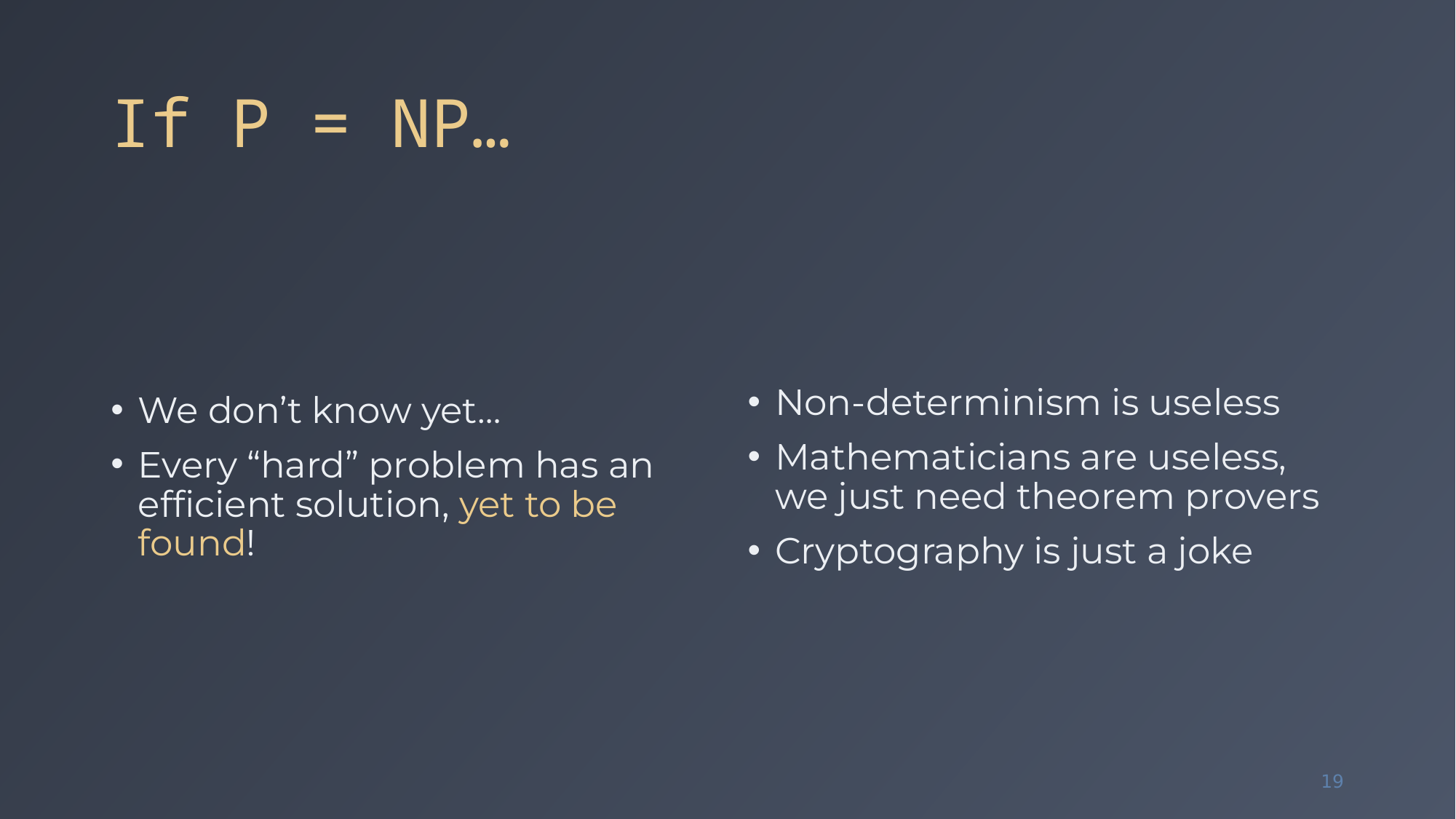

# If P = NP…
We don’t know yet…
Every “hard” problem has an efficient solution, yet to be found!
Non-determinism is useless
Mathematicians are useless, we just need theorem provers
Cryptography is just a joke
19